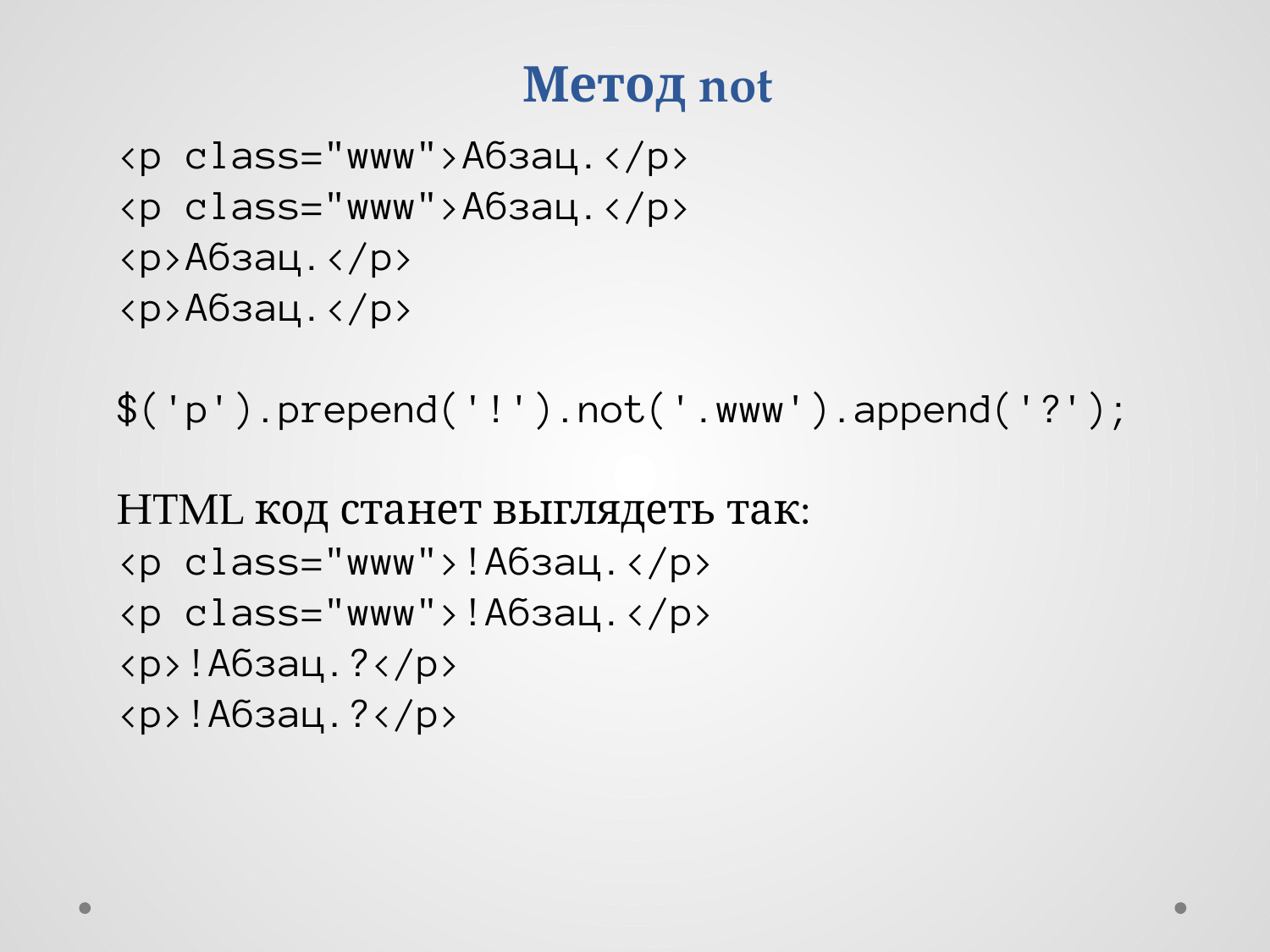

Метод not
<p class="www">Абзац.</p>
<p class="www">Абзац.</p>
<p>Абзац.</p>
<p>Абзац.</p>

$('p').prepend('!').not('.www').append('?');

HTML код станет выглядеть так:
<p class="www">!Абзац.</p>
<p class="www">!Абзац.</p>
<p>!Абзац.?</p>
<p>!Абзац.?</p>